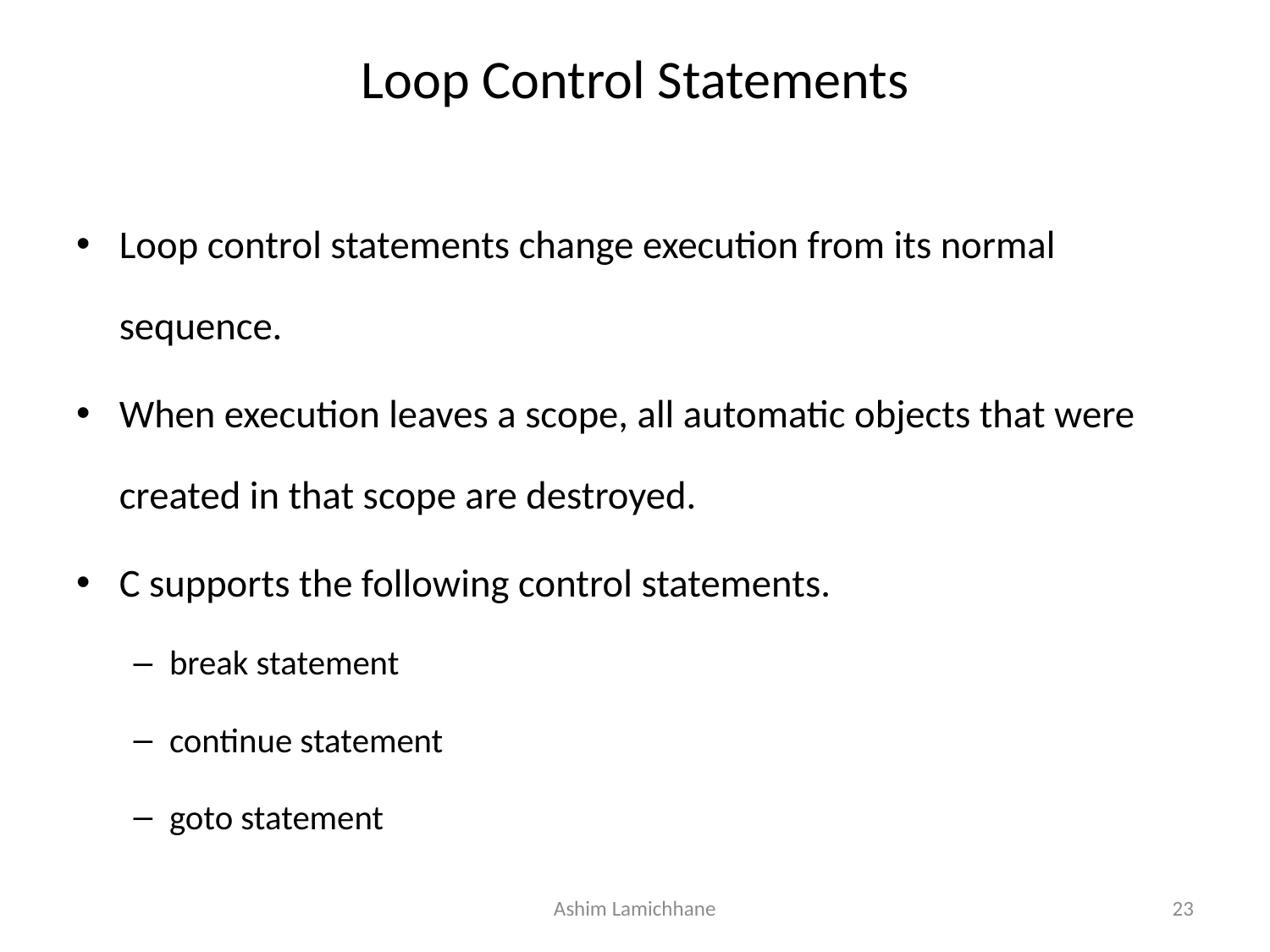

# Loop Control Statements
Loop control statements change execution from its normal sequence.
When execution leaves a scope, all automatic objects that were created in that scope are destroyed.
C supports the following control statements.
break statement
continue statement
goto statement
Ashim Lamichhane
23